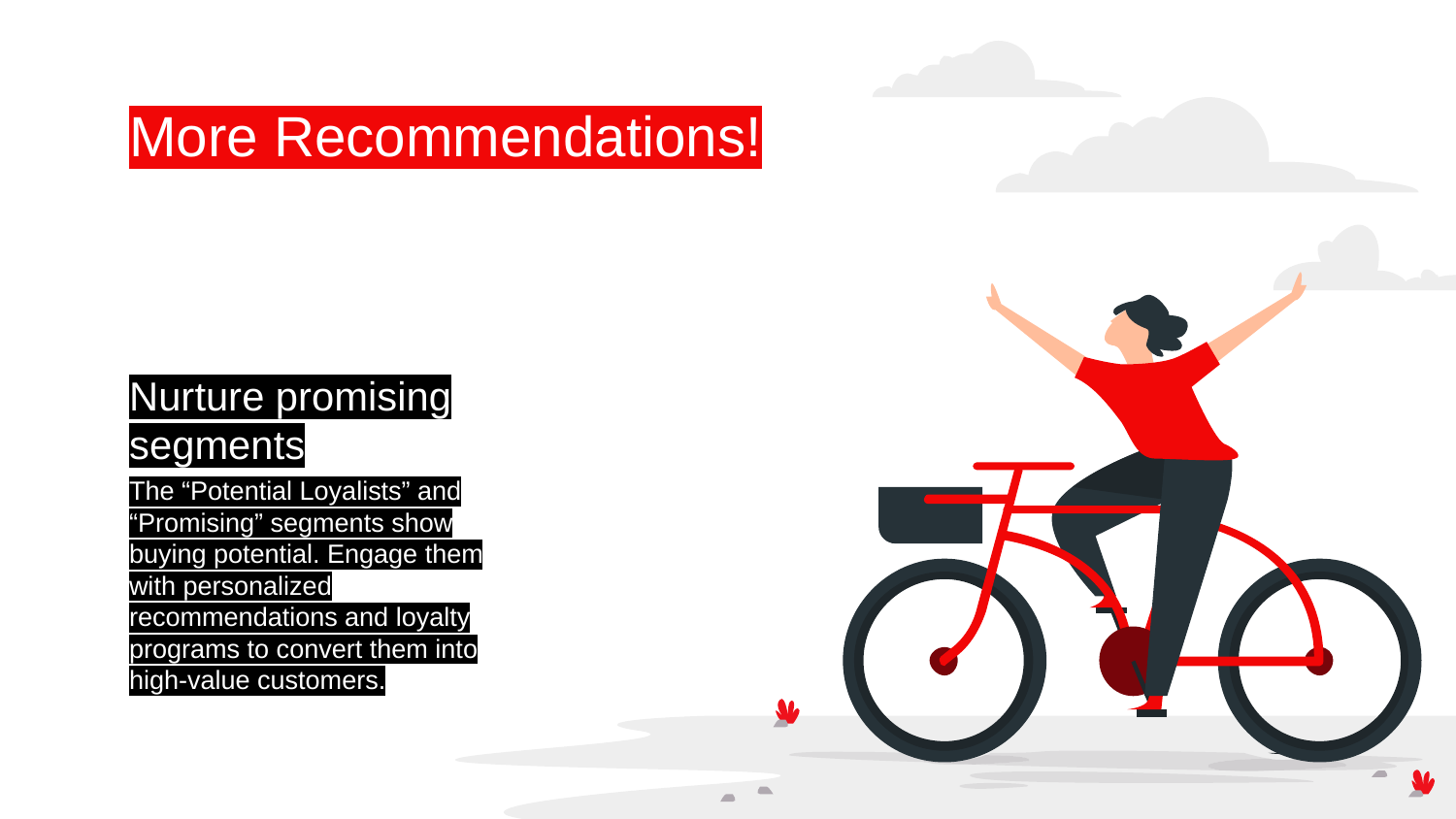

# More Recommendations!

Nurture promising segments
The “Potential Loyalists” and “Promising” segments show buying potential. Engage them with personalized recommendations and loyalty programs to convert them into high-value customers.